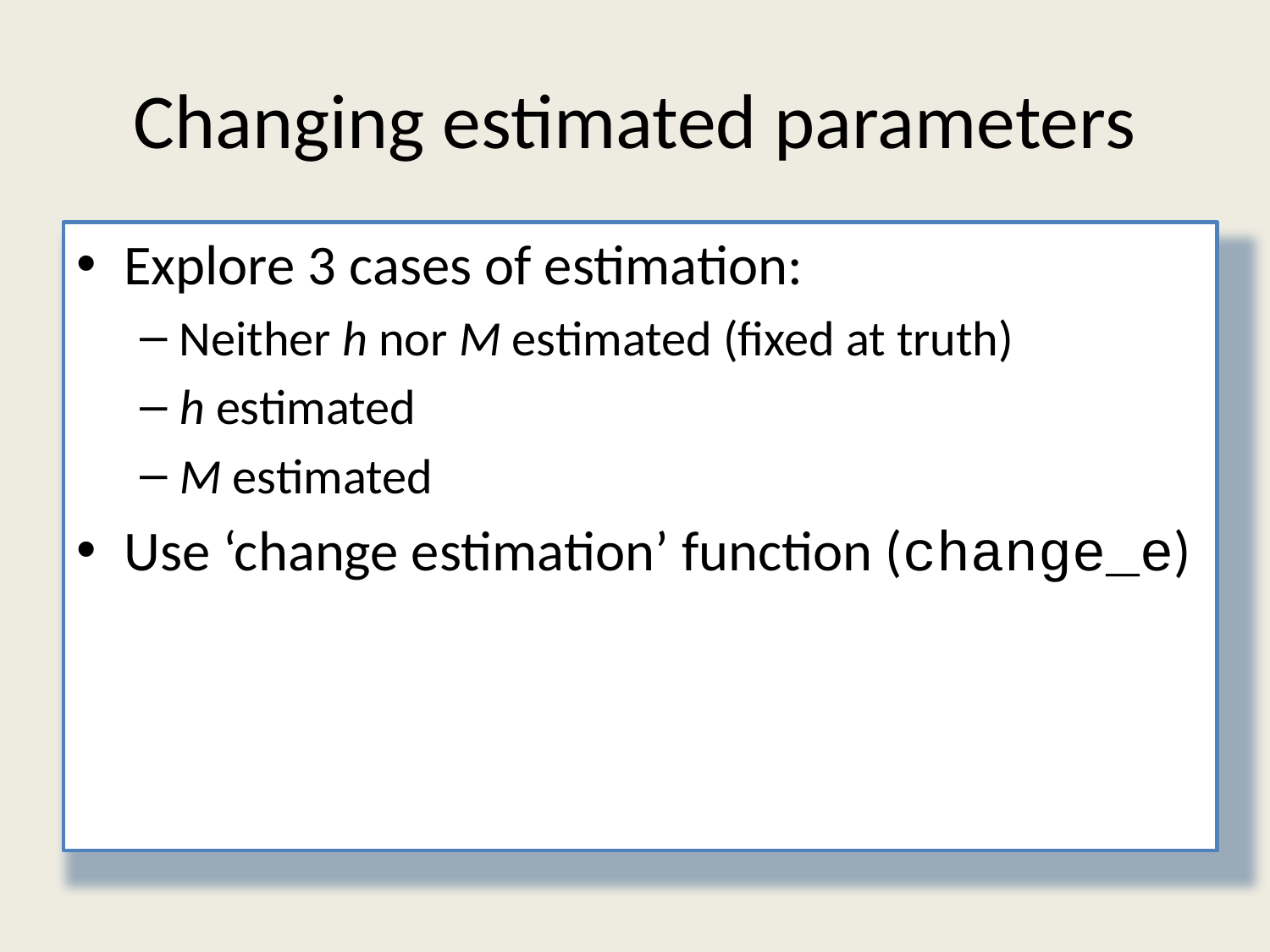

# Changing estimated parameters
Explore 3 cases of estimation:
Neither h nor M estimated (fixed at truth)
h estimated
M estimated
Use ‘change estimation’ function (change_e)